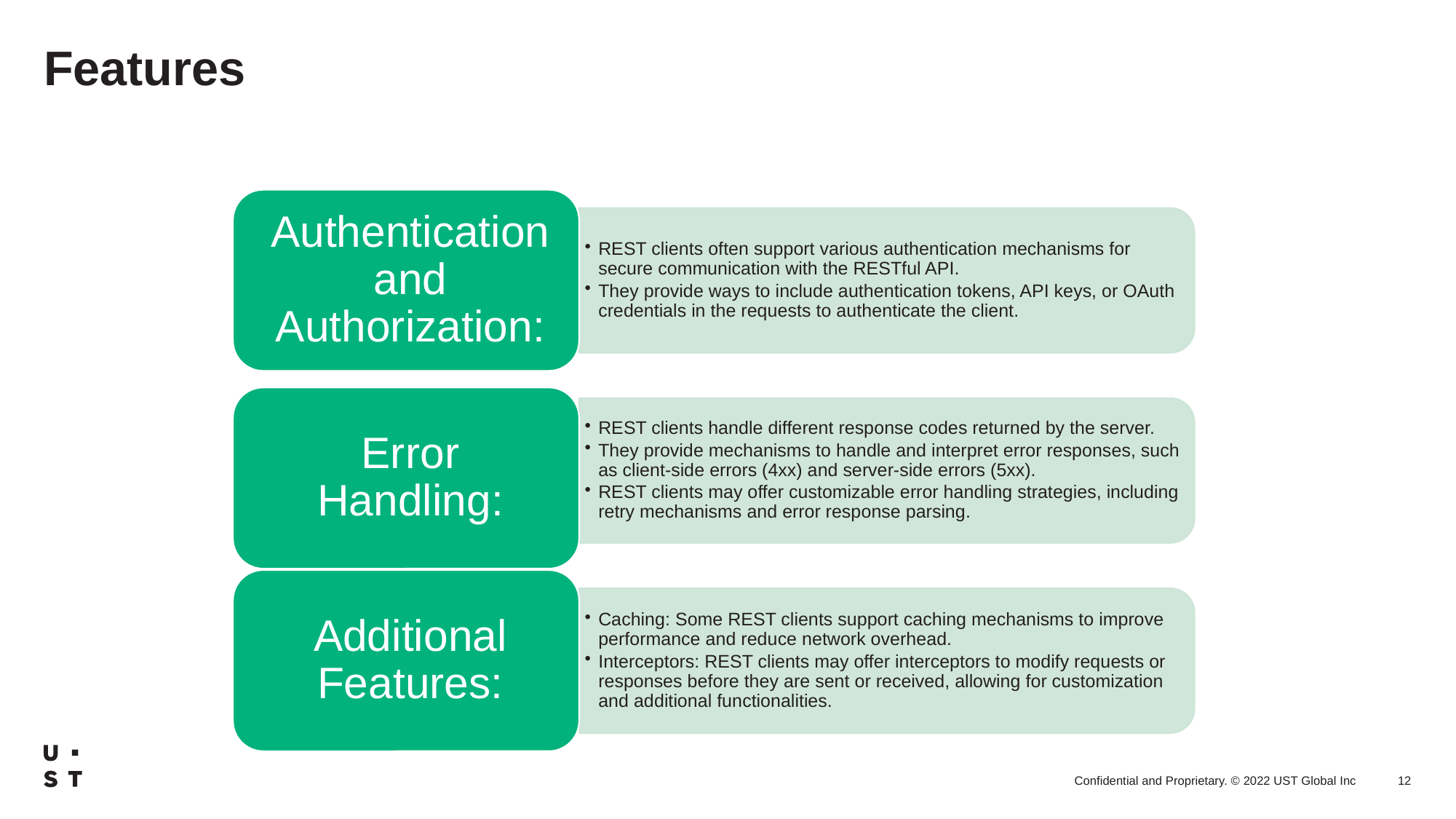

# Features
REST clients often support various authentication mechanisms for secure communication with the RESTful API.
They provide ways to include authentication tokens, API keys, or OAuth credentials in the requests to authenticate the client.
Authentication and Authorization:
REST clients handle different response codes returned by the server.
They provide mechanisms to handle and interpret error responses, such as client-side errors (4xx) and server-side errors (5xx).
REST clients may offer customizable error handling strategies, including retry mechanisms and error response parsing.
Error Handling:
Caching: Some REST clients support caching mechanisms to improve performance and reduce network overhead.
Interceptors: REST clients may offer interceptors to modify requests or responses before they are sent or received, allowing for customization and additional functionalities.
Additional Features: